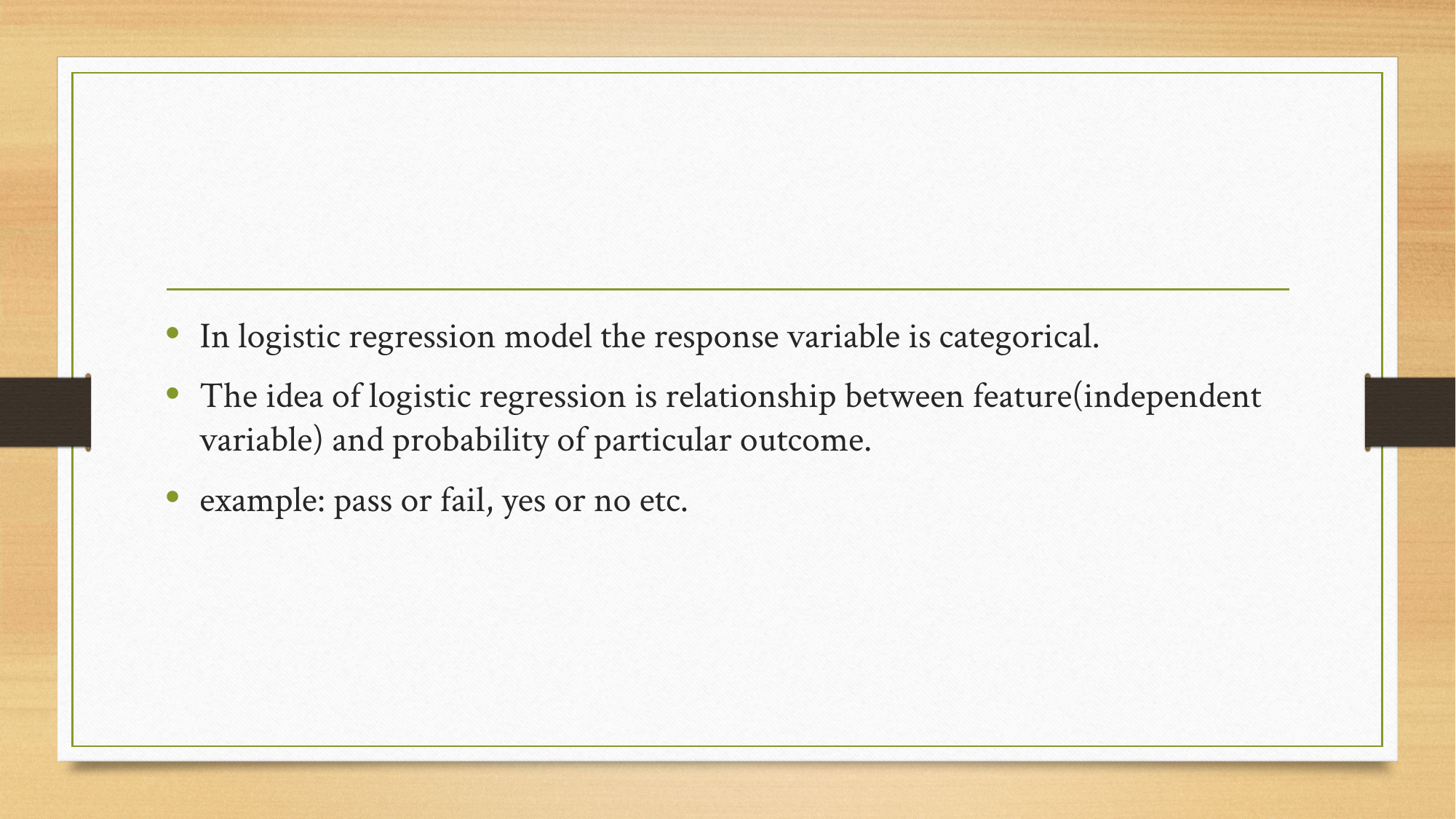

#
In logistic regression model the response variable is categorical.
The idea of logistic regression is relationship between feature(independent variable) and probability of particular outcome.
example: pass or fail, yes or no etc.